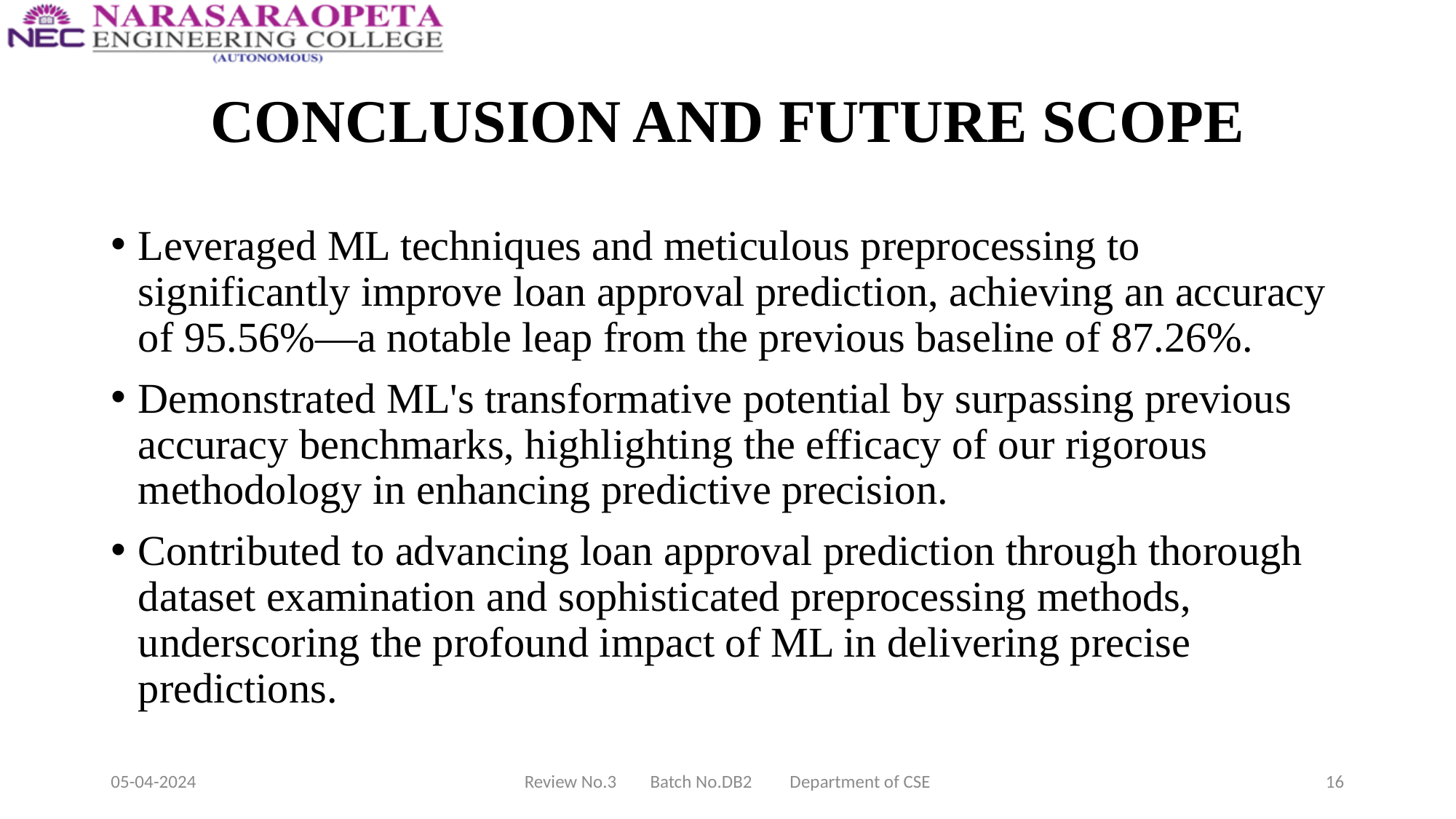

# CONCLUSION AND FUTURE SCOPE
Leveraged ML techniques and meticulous preprocessing to significantly improve loan approval prediction, achieving an accuracy of 95.56%—a notable leap from the previous baseline of 87.26%.
Demonstrated ML's transformative potential by surpassing previous accuracy benchmarks, highlighting the efficacy of our rigorous methodology in enhancing predictive precision.
Contributed to advancing loan approval prediction through thorough dataset examination and sophisticated preprocessing methods, underscoring the profound impact of ML in delivering precise predictions.

05-04-2024
Review No.3        Batch No.DB2         Department of CSE
16